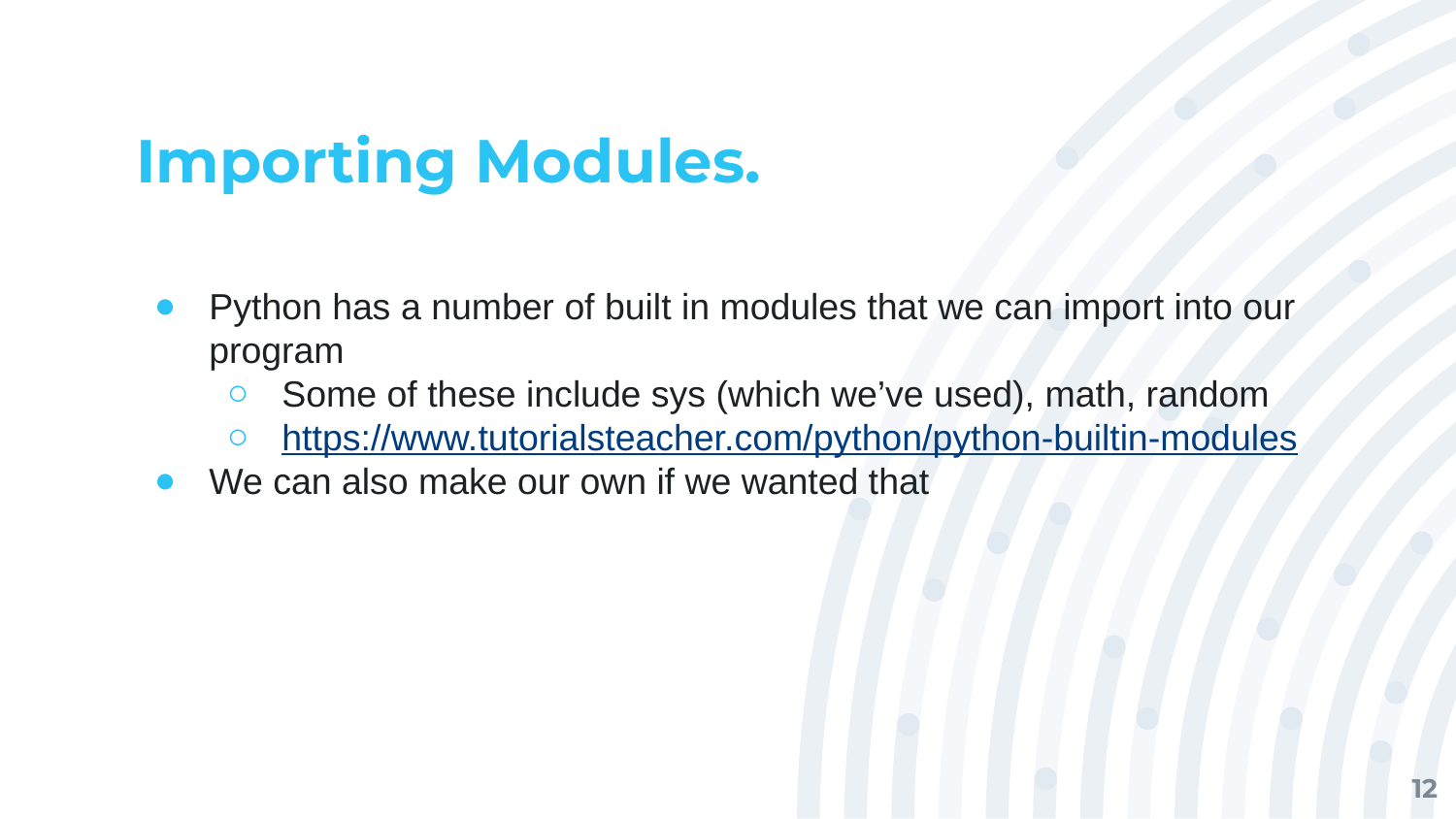

# Importing Modules.

Python has a number of built in modules that we can import into our program
Some of these include sys (which we’ve used), math, random
https://www.tutorialsteacher.com/python/python-builtin-modules
We can also make our own if we wanted that
12